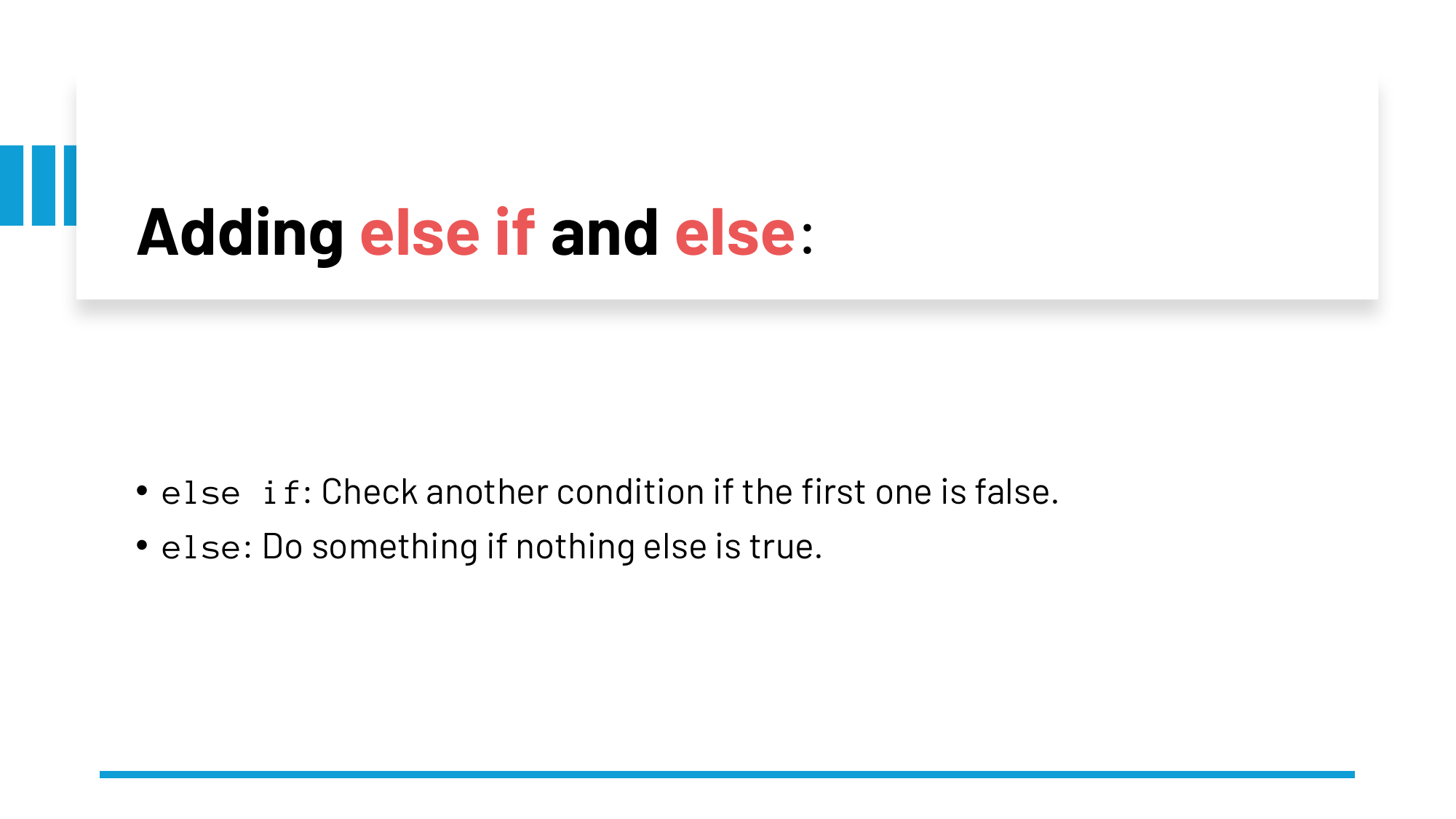

# Adding else if and else:

else if: Check another condition if the first one is false.
else: Do something if nothing else is true.